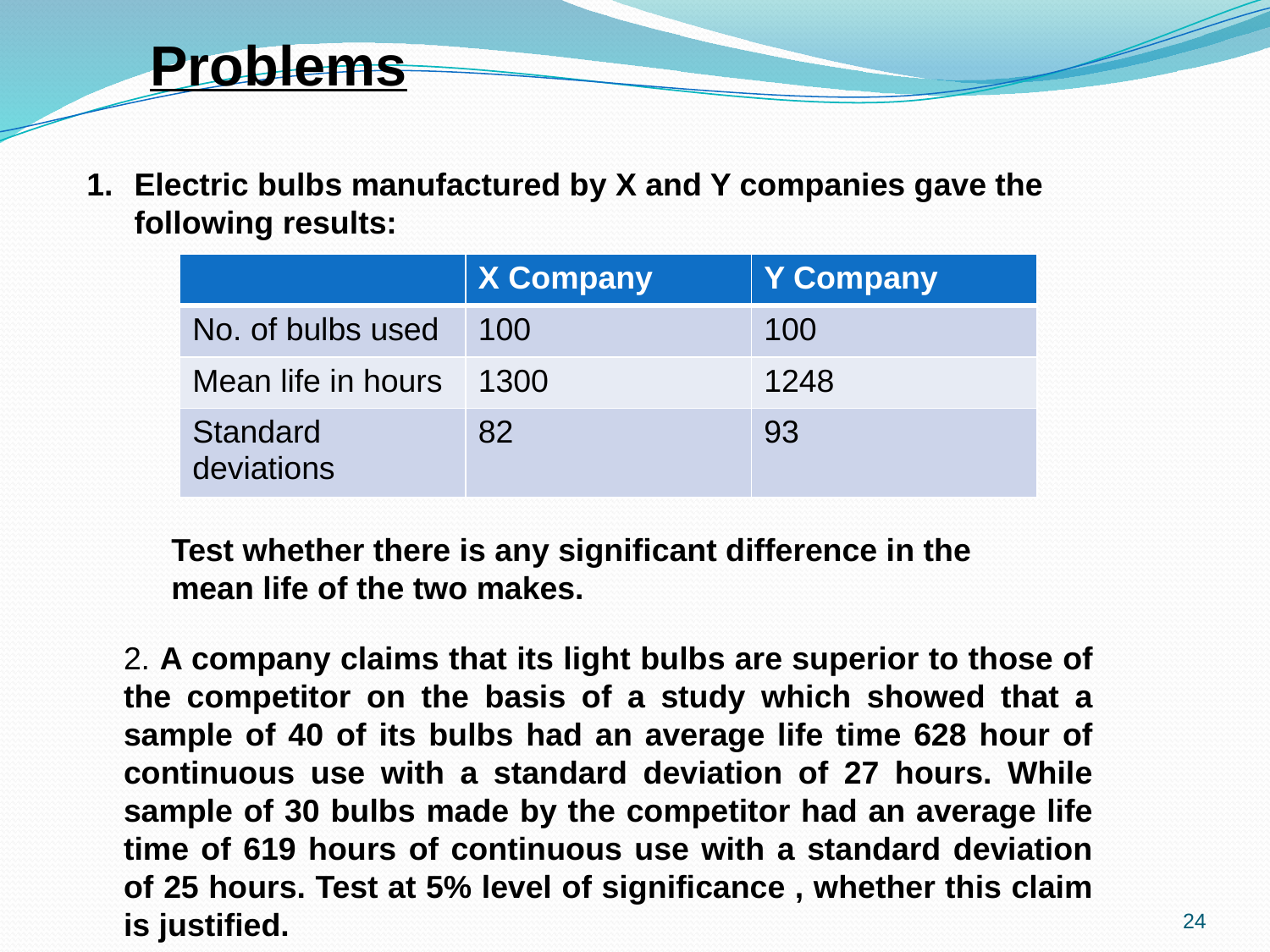

Problems

Electric bulbs manufactured by X and Y companies gave the following results:

|  | X Company | Y Company |
| --- | --- | --- |
| No. of bulbs used | 100 | 100 |
| Mean life in hours | 1300 | 1248 |
| Standard deviations | 82 | 93 |
Test whether there is any significant difference in the mean life of the two makes.
2. A company claims that its light bulbs are superior to those of the competitor on the basis of a study which showed that a sample of 40 of its bulbs had an average life time 628 hour of continuous use with a standard deviation of 27 hours. While sample of 30 bulbs made by the competitor had an average life time of 619 hours of continuous use with a standard deviation of 25 hours. Test at 5% level of significance , whether this claim is justified.
24